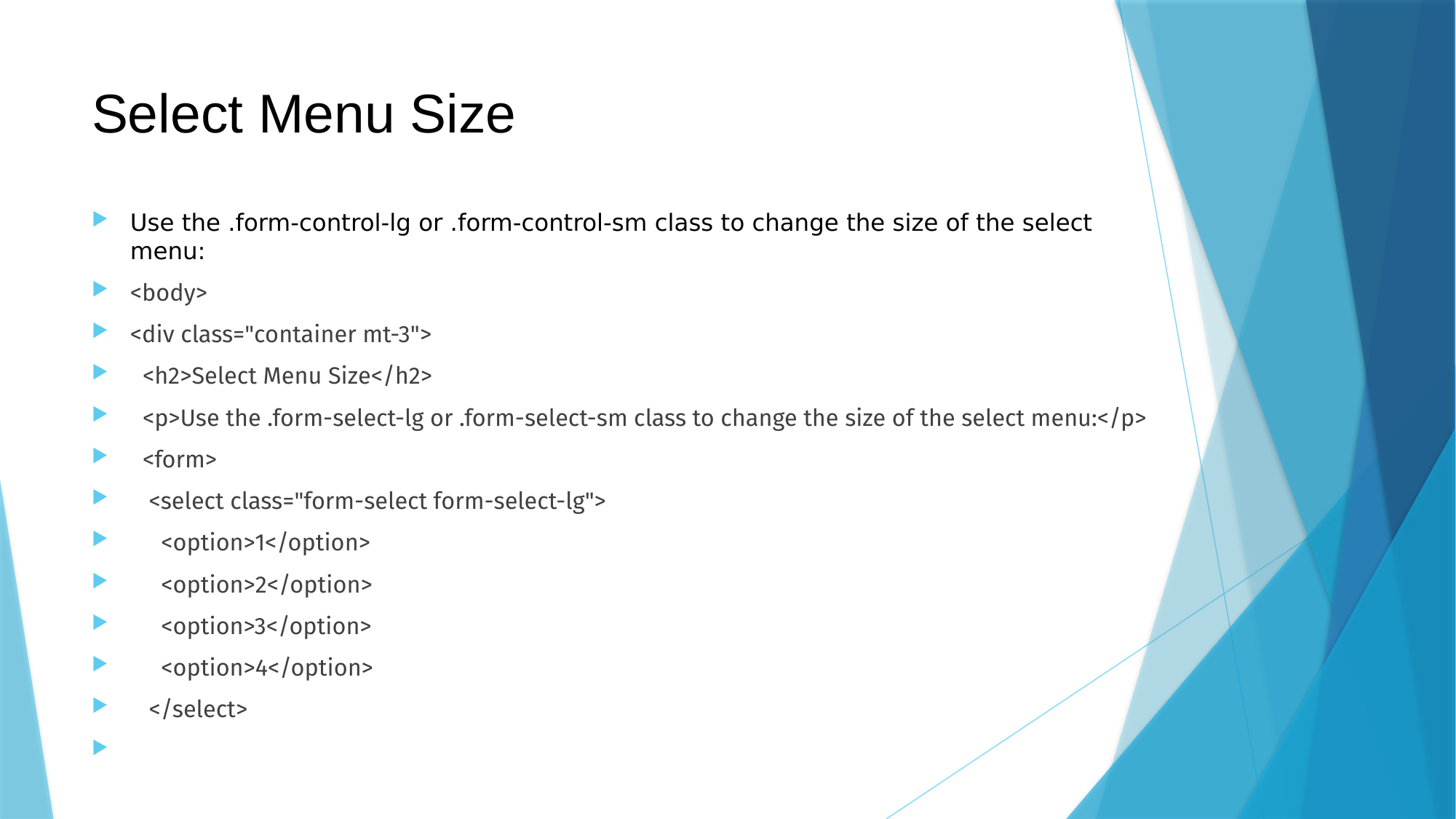

# Select Menu Size
Use the .form-control-lg or .form-control-sm class to change the size of the select menu:
<body>
<div class="container mt-3">
  <h2>Select Menu Size</h2>
  <p>Use the .form-select-lg or .form-select-sm class to change the size of the select menu:</p>
  <form>
   <select class="form-select form-select-lg">
     <option>1</option>
     <option>2</option>
     <option>3</option>
     <option>4</option>
   </select>